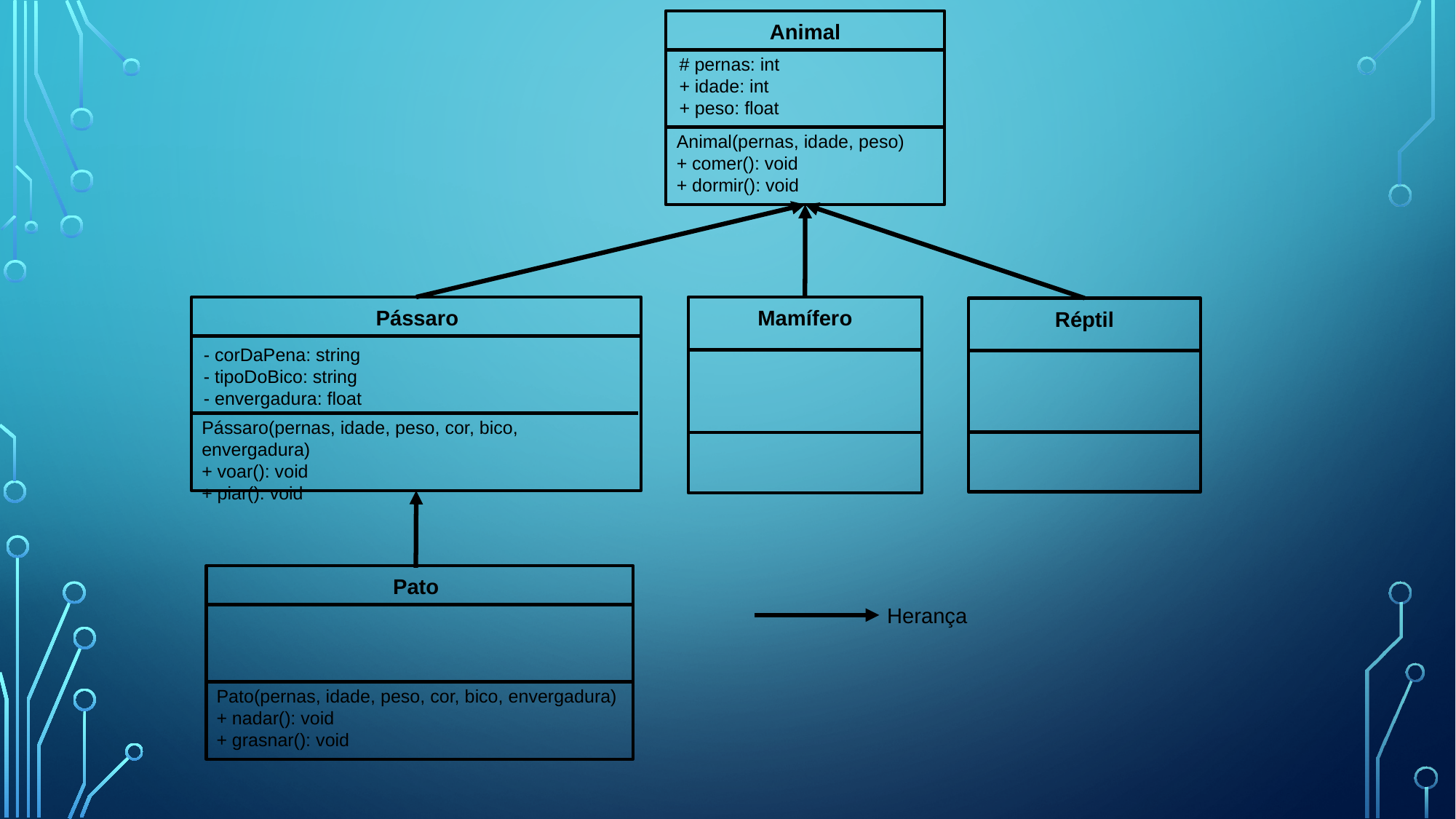

Animal
# pernas: int
+ idade: int
+ peso: float
Animal(pernas, idade, peso)
+ comer(): void
+ dormir(): void

Pássaro
- corDaPena: string
- tipoDoBico: string
- envergadura: float
Pássaro(pernas, idade, peso, cor, bico, envergadura)
+ voar(): void
+ piar(): void

Mamífero

Réptil

Pato
Pato(pernas, idade, peso, cor, bico, envergadura)
+ nadar(): void
+ grasnar(): void
Herança